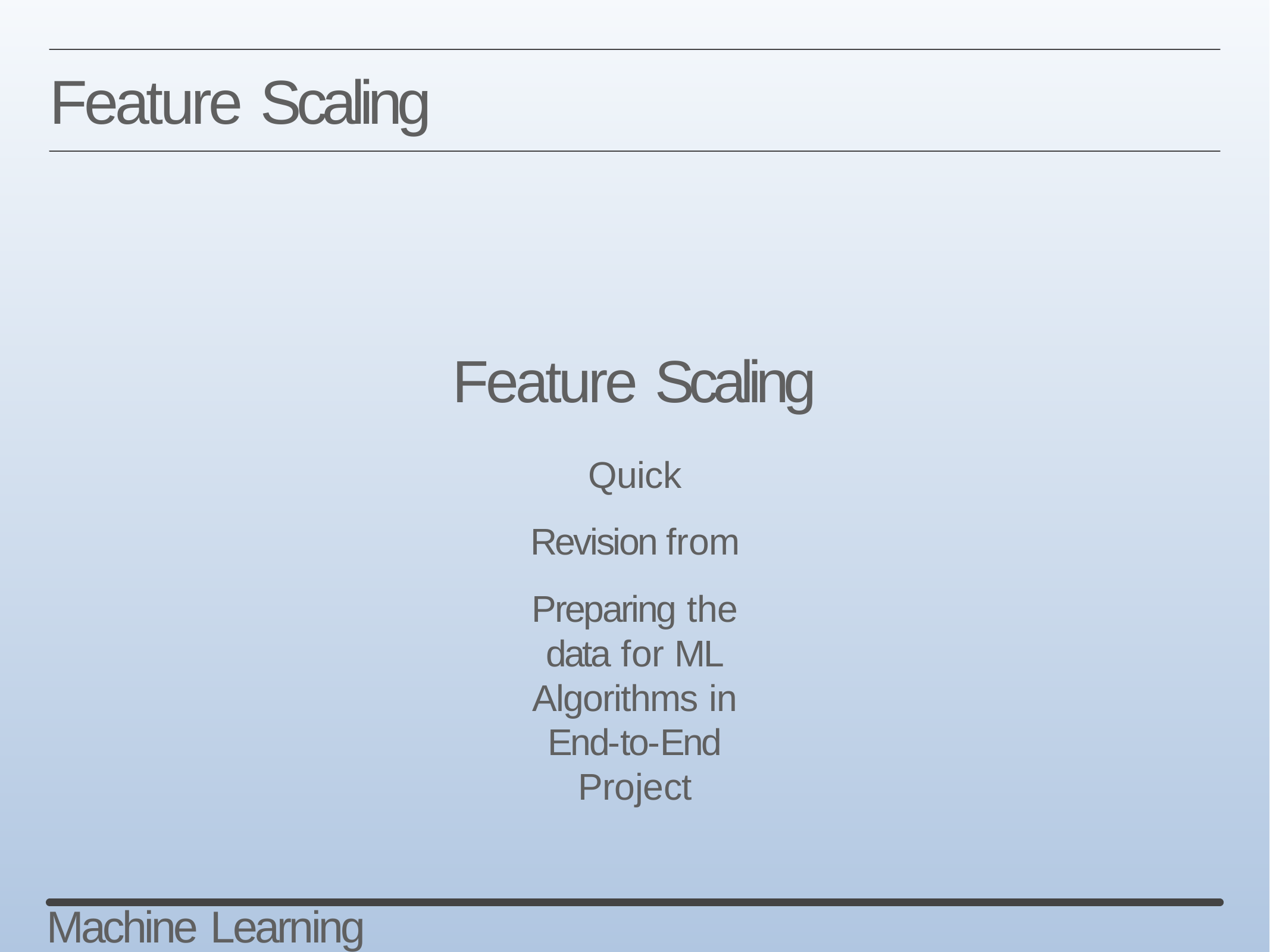

# Feature Scaling

Feature Scaling
Quick Revision from
Preparing the data for ML Algorithms in End-to-End Project
Machine Learning Project